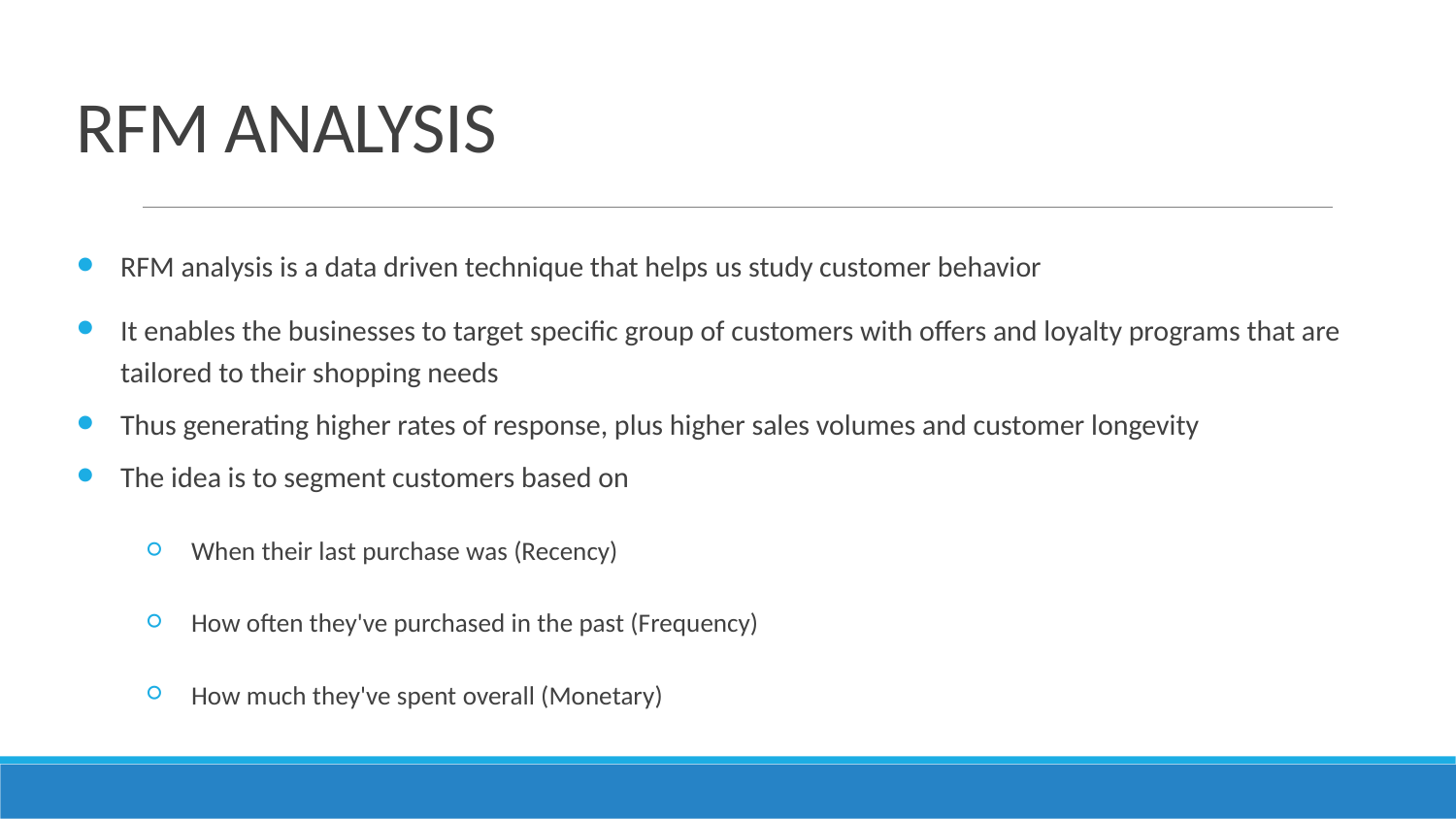

# RFM ANALYSIS
RFM analysis is a data driven technique that helps us study customer behavior
It enables the businesses to target specific group of customers with offers and loyalty programs that are tailored to their shopping needs
Thus generating higher rates of response, plus higher sales volumes and customer longevity
The idea is to segment customers based on
When their last purchase was (Recency)
How often they've purchased in the past (Frequency)
How much they've spent overall (Monetary)